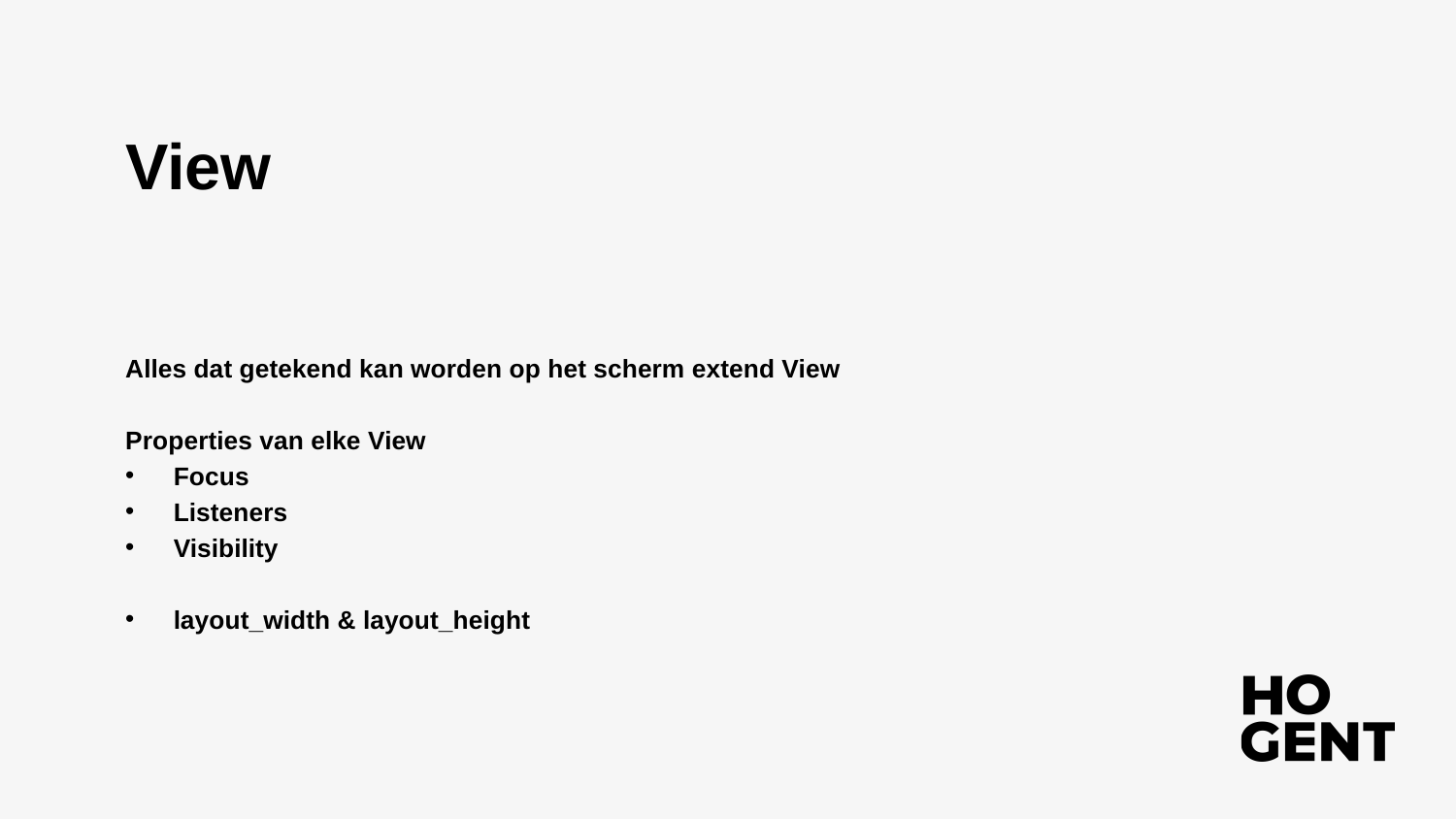

# View
Alles dat getekend kan worden op het scherm extend View

Properties van elke View
Focus
Listeners
Visibility

layout_width & layout_height